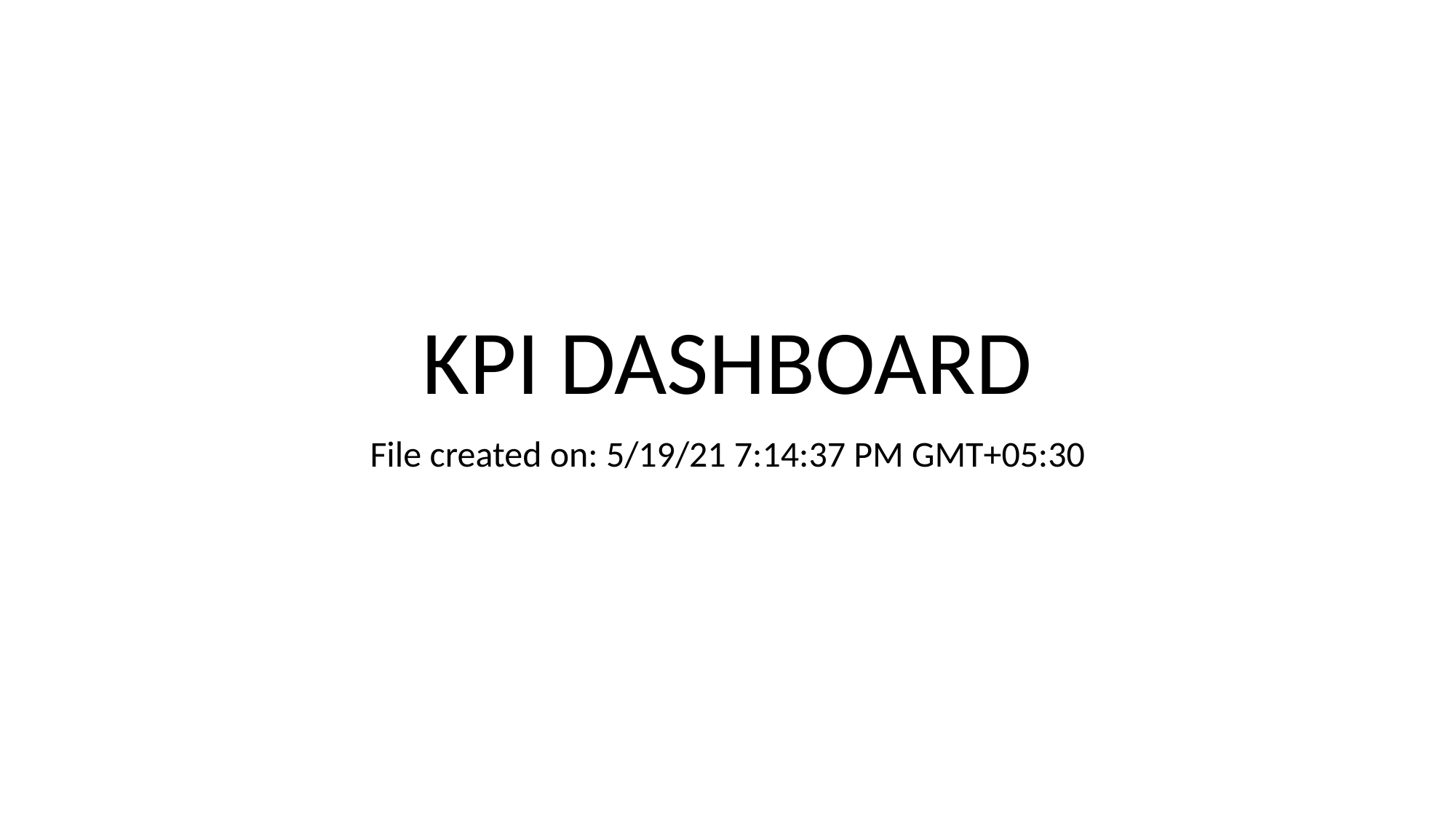

# KPI DASHBOARD
File created on: 5/19/21 7:14:37 PM GMT+05:30